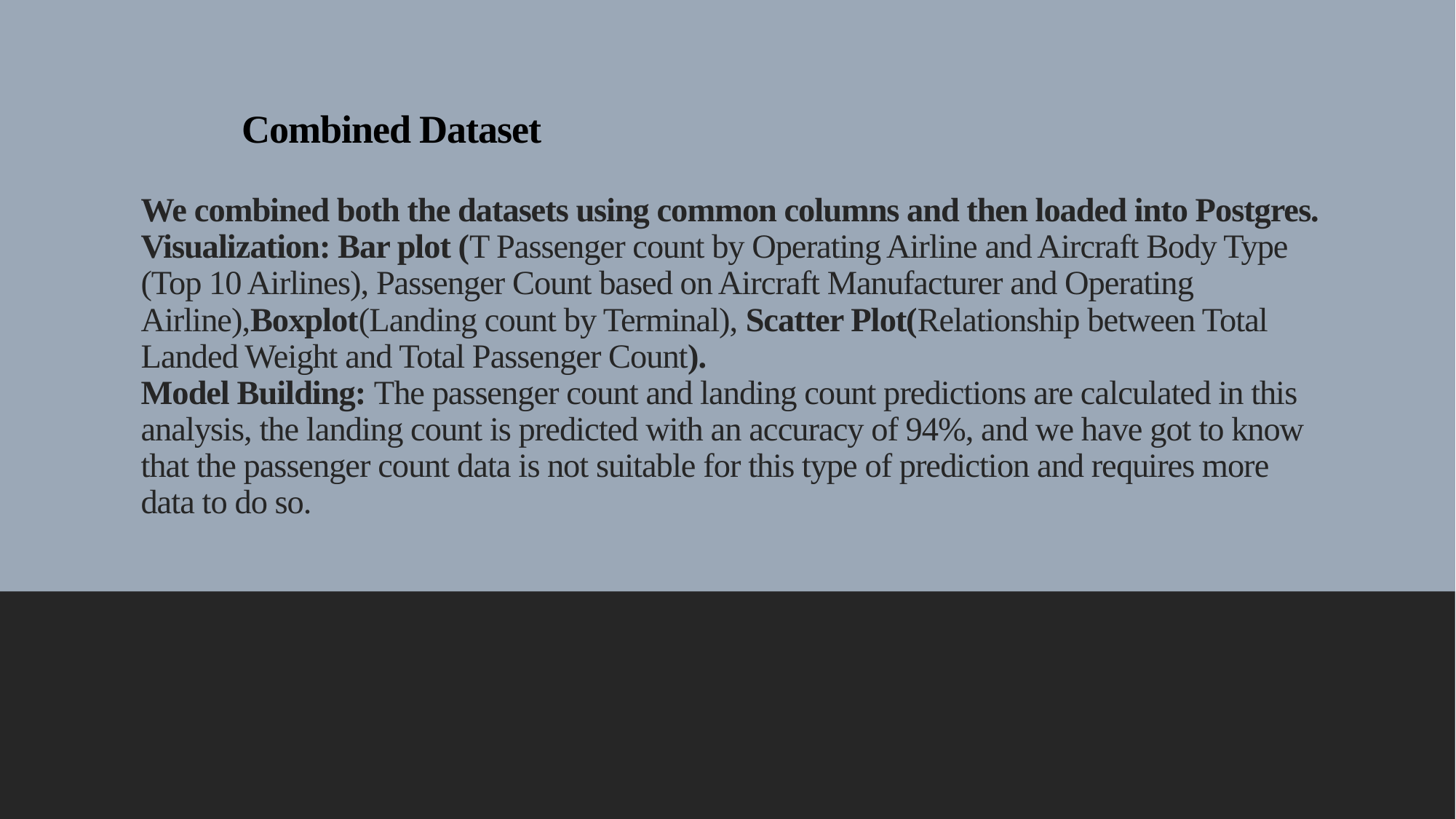

# Combined Dataset We combined both the datasets using common columns and then loaded into Postgres. Visualization: Bar plot (T Passenger count by Operating Airline and Aircraft Body Type (Top 10 Airlines), Passenger Count based on Aircraft Manufacturer and Operating Airline),Boxplot(Landing count by Terminal), Scatter Plot(Relationship between Total Landed Weight and Total Passenger Count). Model Building: The passenger count and landing count predictions are calculated in this analysis, the landing count is predicted with an accuracy of 94%, and we have got to know that the passenger count data is not suitable for this type of prediction and requires more data to do so.